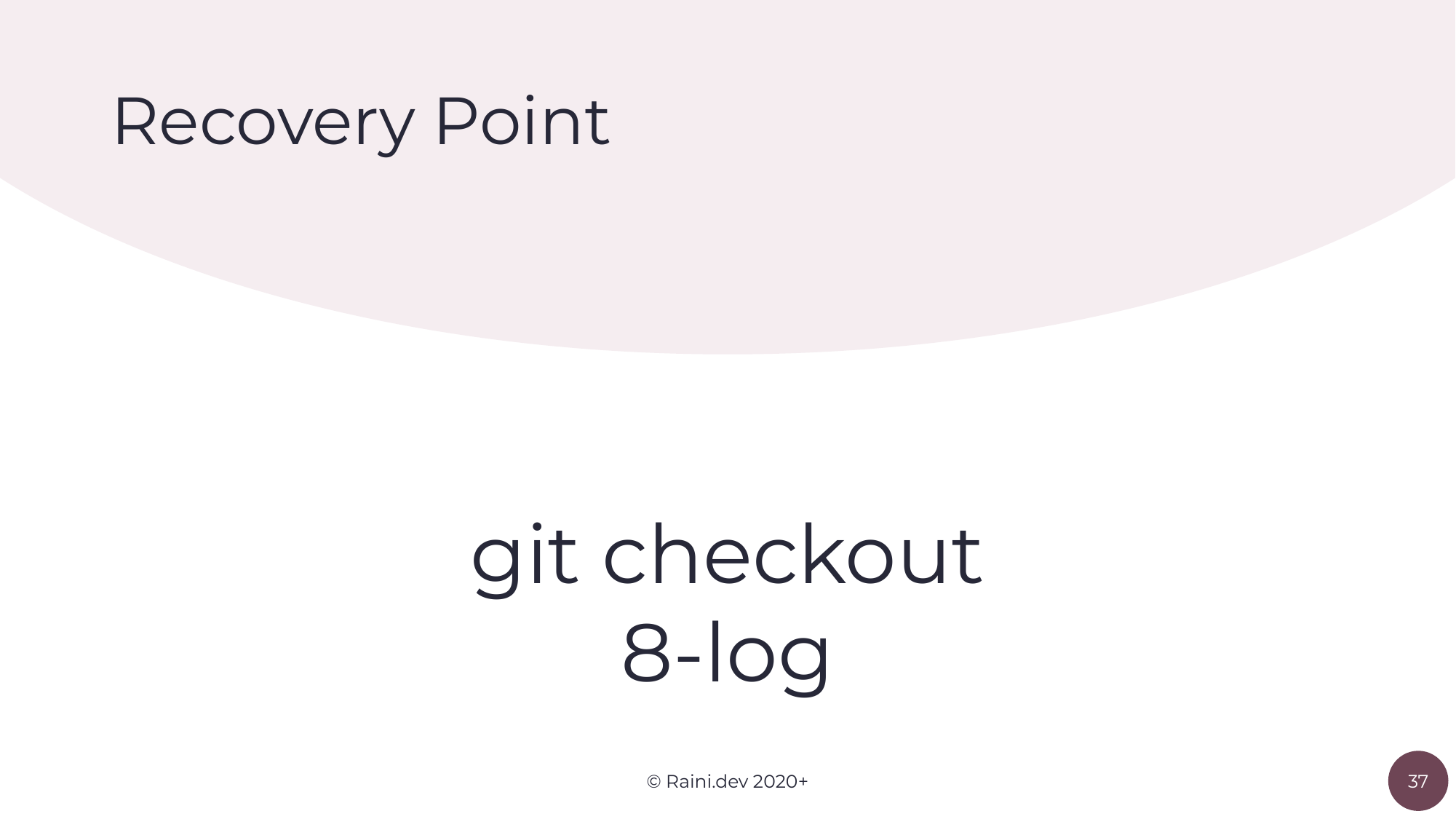

# Recovery Point
git checkout
8-log
© Raini.dev 2020+
37